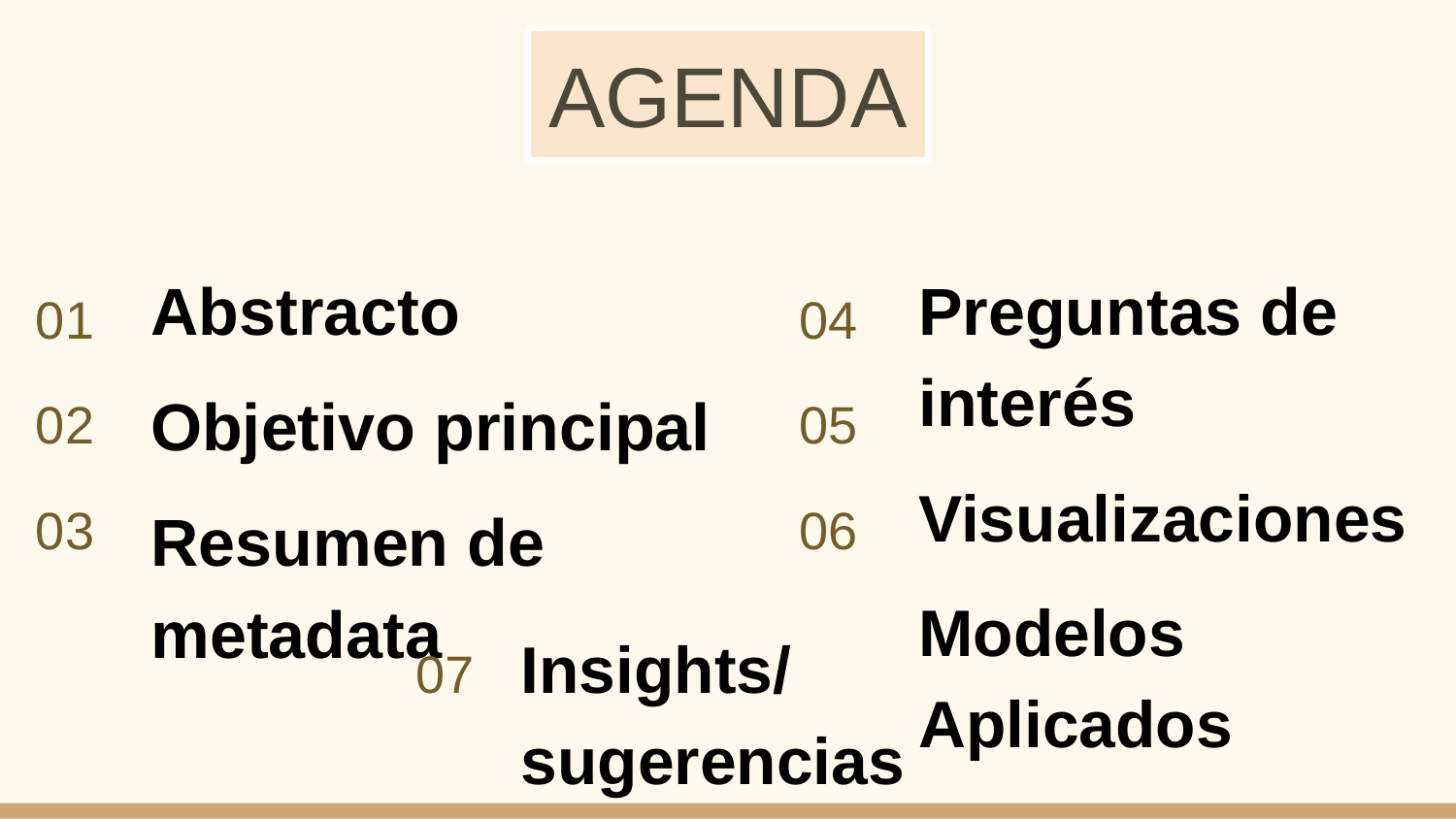

# AGENDA
Abstracto
Objetivo principal
Resumen de metadata

Preguntas de interés
Visualizaciones
Modelos Aplicados
01
04
02
05
03
06
Insights/sugerencias
07